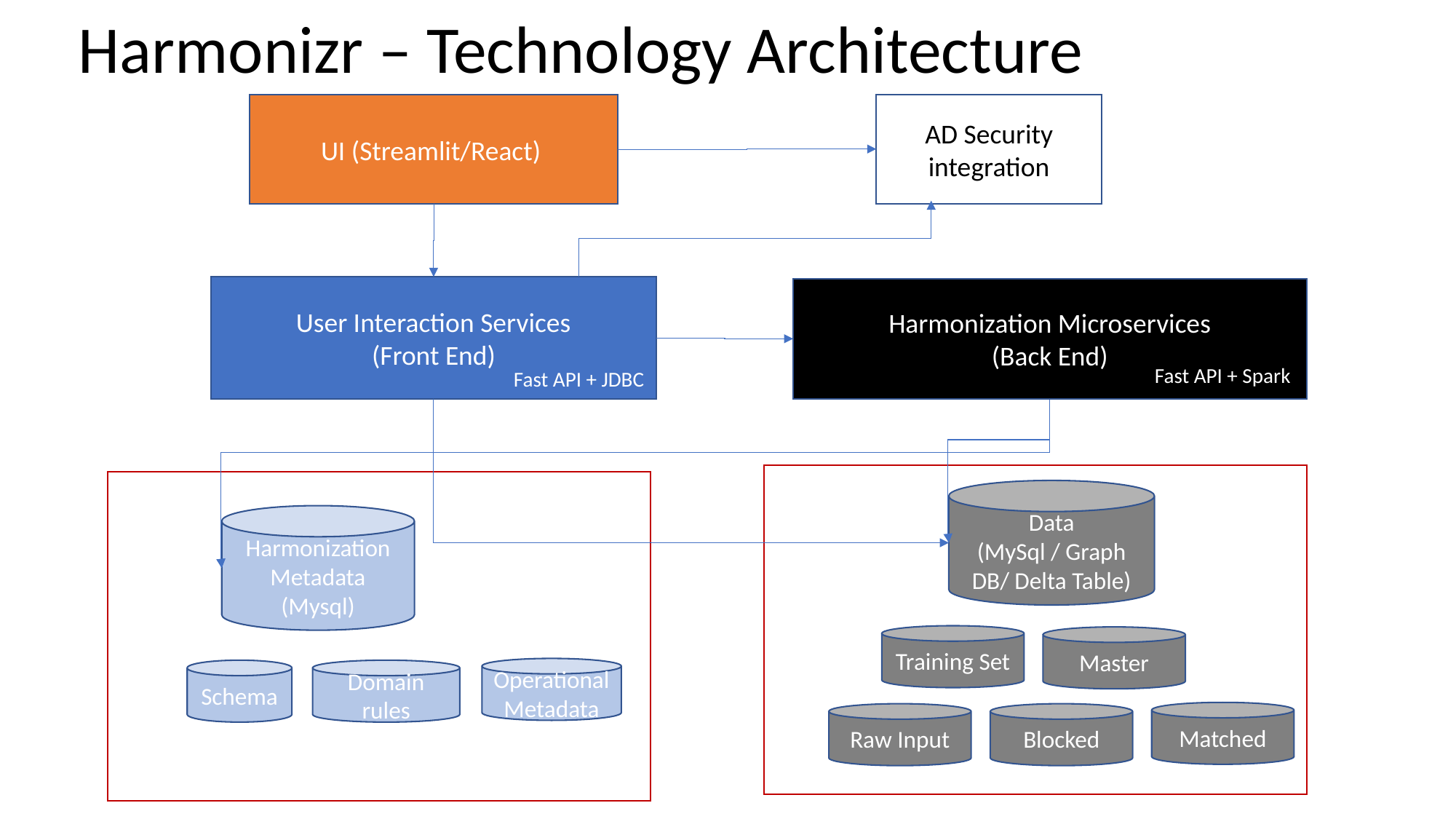

# Harmonizr – Technology Architecture
AD Security integration
UI (Streamlit/React)
Fast API
User Interaction Services
(Front End)
Fast API + JDBC
Harmonization Microservices
(Back End)
Fast API + Spark

Data
(MySql / Graph DB/ Delta Table)
Harmonization Metadata
(Mysql)
Training Set
Master
Operational Metadata
Schema
Domain rules
Matched
Raw Input
Blocked